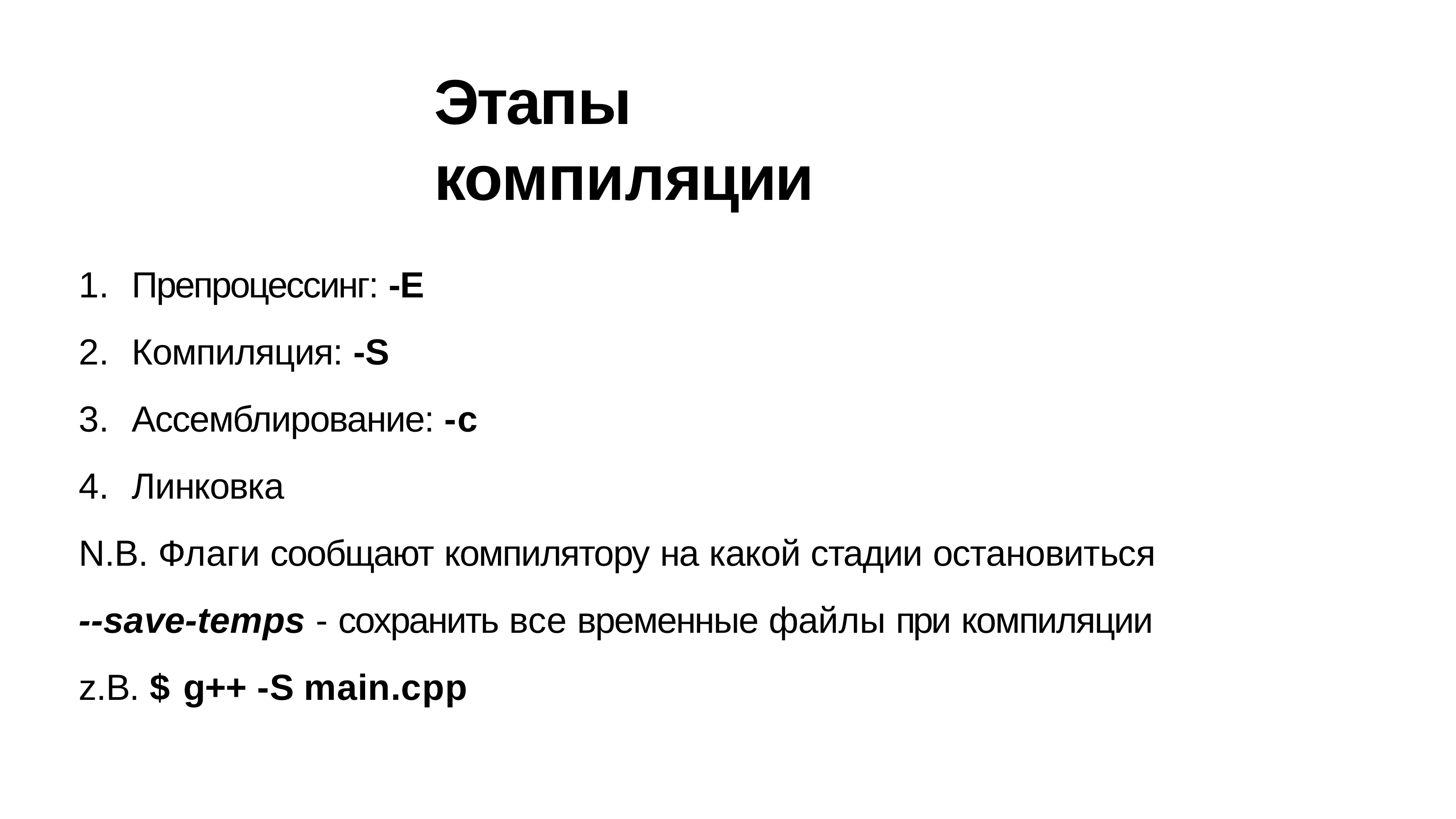

# Этапы компиляции
Препроцессинг: -E
Компиляция: -S
Ассемблирование: -c
Линковка
N.B. Флаги сообщают компилятору на какой стадии остановиться
--save-temps - сохранить все временные файлы при компиляции
z.B. $ g++ -S main.cpp